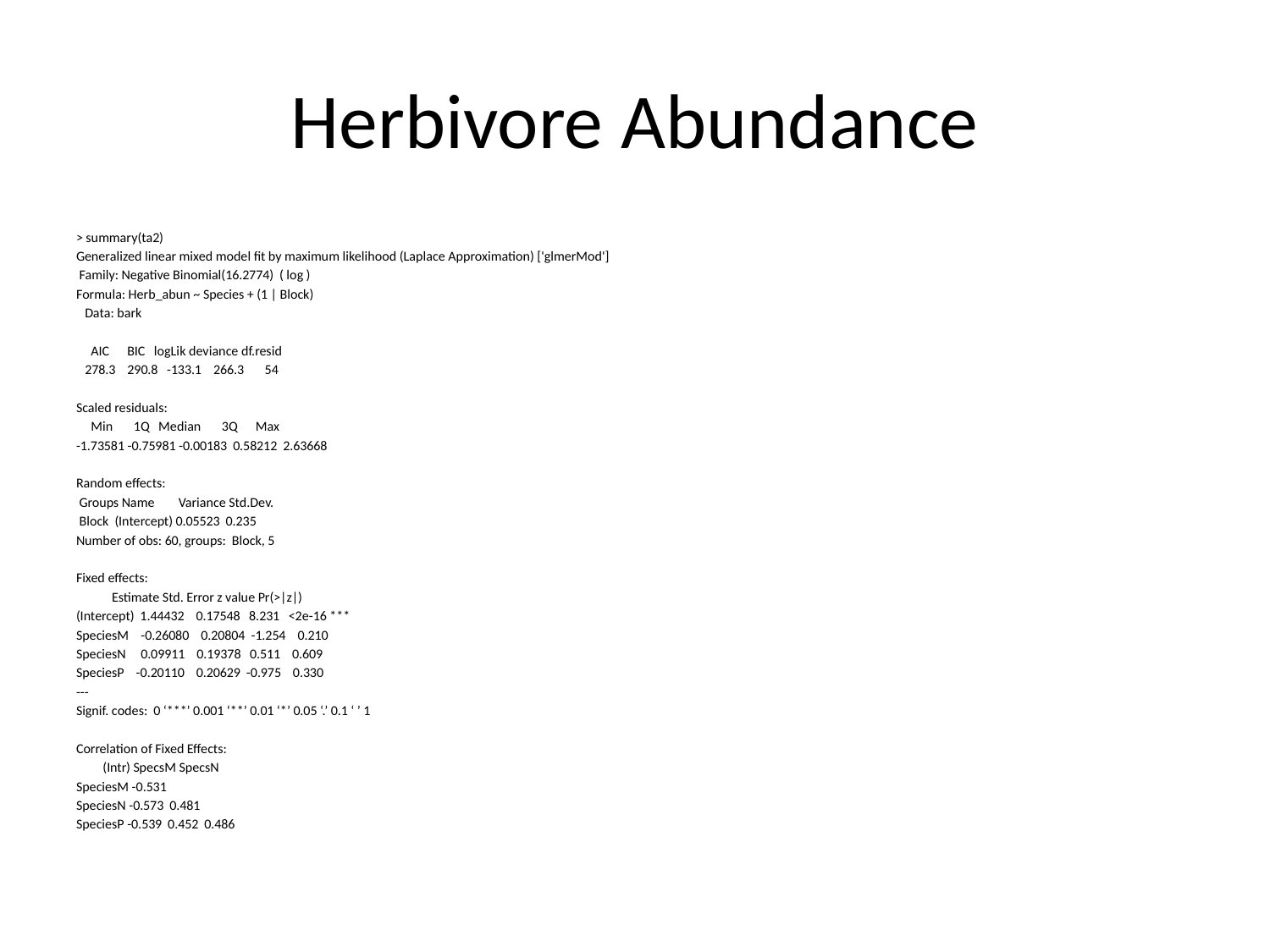

# Herbivore Abundance
> summary(ta2)
Generalized linear mixed model fit by maximum likelihood (Laplace Approximation) ['glmerMod']
 Family: Negative Binomial(16.2774)  ( log )
Formula: Herb_abun ~ Species + (1 | Block)
   Data: bark

     AIC      BIC   logLik deviance df.resid
   278.3    290.8   -133.1    266.3       54

Scaled residuals:
     Min       1Q   Median       3Q      Max
-1.73581 -0.75981 -0.00183  0.58212  2.63668

Random effects:
 Groups Name        Variance Std.Dev.
 Block  (Intercept) 0.05523  0.235
Number of obs: 60, groups:  Block, 5

Fixed effects:
            Estimate Std. Error z value Pr(>|z|)
(Intercept)  1.44432    0.17548   8.231   <2e-16 ***
SpeciesM    -0.26080    0.20804  -1.254    0.210
SpeciesN     0.09911    0.19378   0.511    0.609
SpeciesP    -0.20110    0.20629  -0.975    0.330
---
Signif. codes:  0 ‘***’ 0.001 ‘**’ 0.01 ‘*’ 0.05 ‘.’ 0.1 ‘ ’ 1

Correlation of Fixed Effects:
         (Intr) SpecsM SpecsN
SpeciesM -0.531
SpeciesN -0.573  0.481
SpeciesP -0.539  0.452  0.486